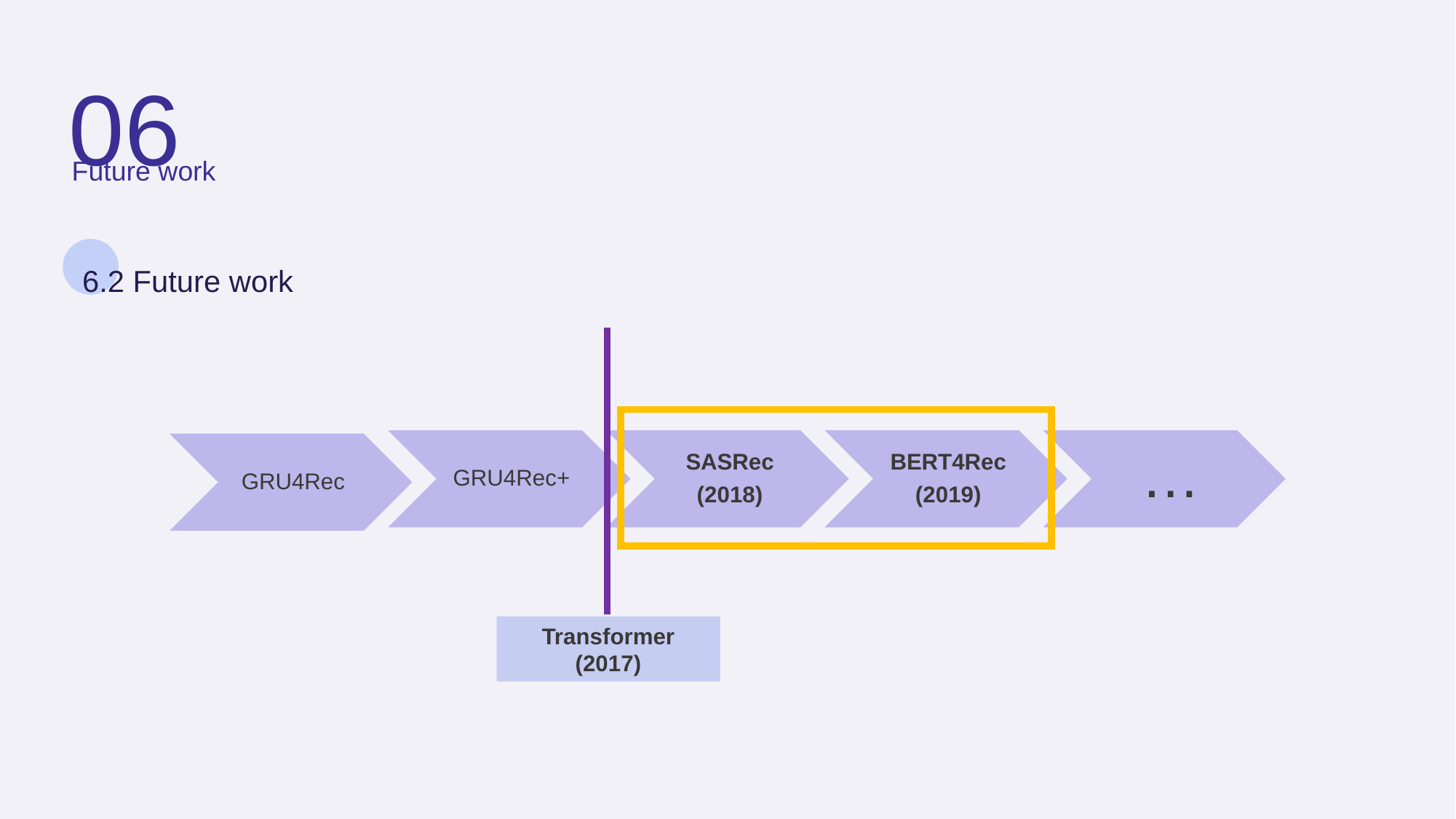

06
Future work
6.2 Future work

GRU4Rec
GRU4Rec+
SASRec
(2018)
BERT4Rec
(2019)
…

Transformer
(2017)